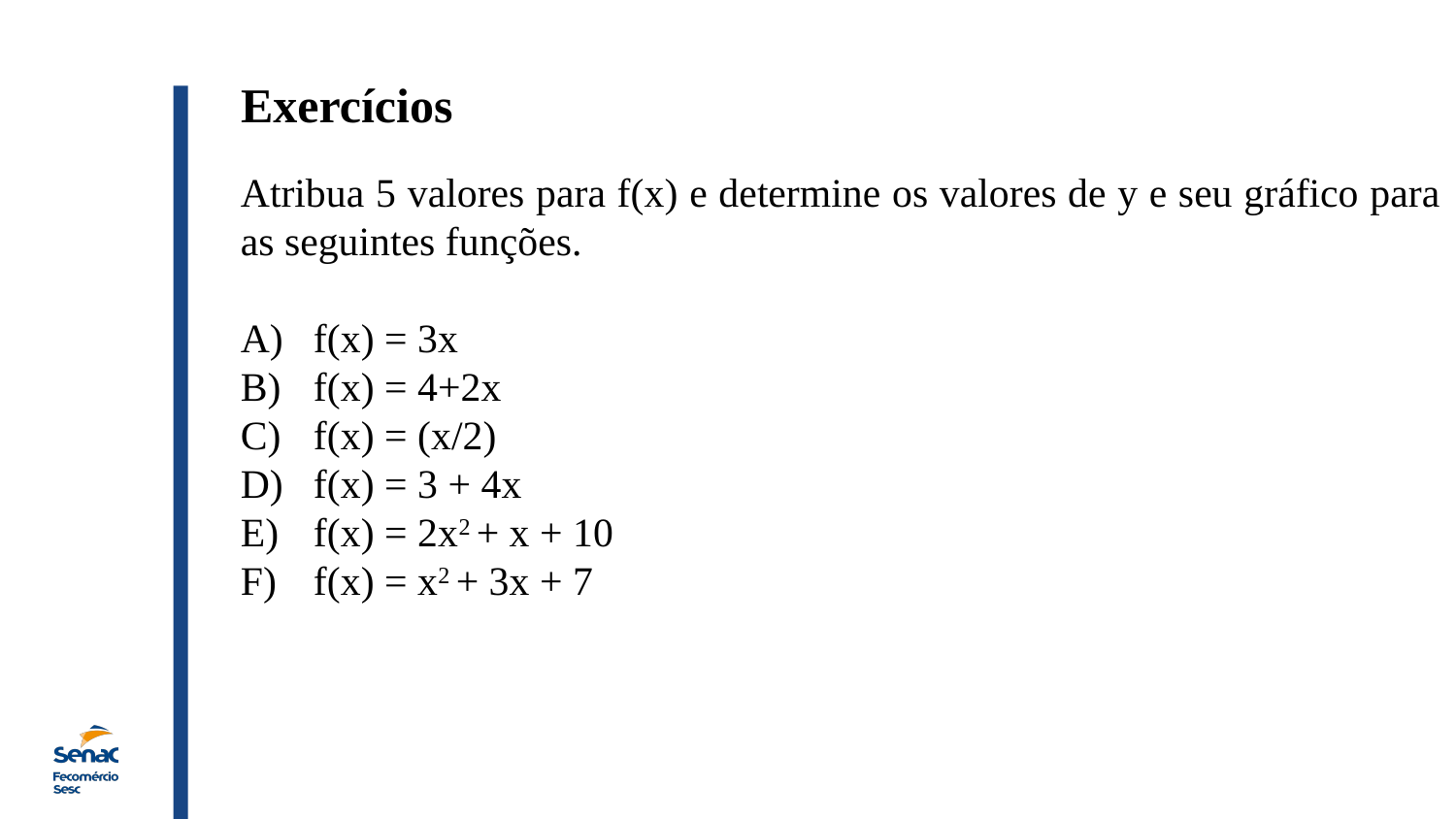

Exercícios
Atribua 5 valores para f(x) e determine os valores de y e seu gráfico para as seguintes funções.

f(x) = 3x
f(x) = 4+2x
f(x) = (x/2)
f(x) = 3 + 4x
f(x) = 2x2 + x + 10
f(x) = x2 + 3x + 7